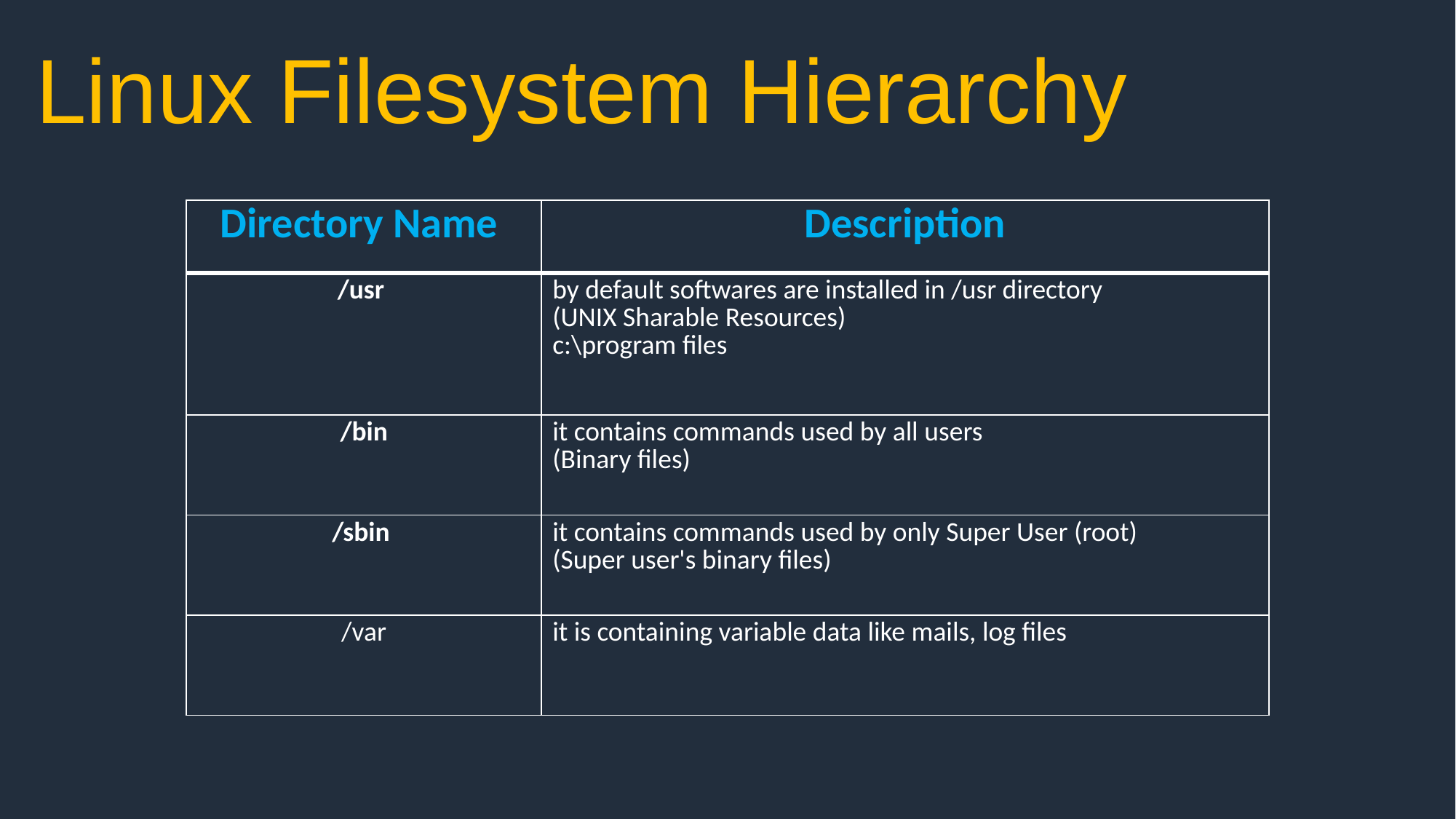

Linux Filesystem Hierarchy
| Directory Name | Description |
| --- | --- |
| /usr | by default softwares are installed in /usr directory (UNIX Sharable Resources) c:\program files |
| /bin | it contains commands used by all users (Binary files) |
| /sbin | it contains commands used by only Super User (root) (Super user's binary files) |
| /var | it is containing variable data like mails, log files |